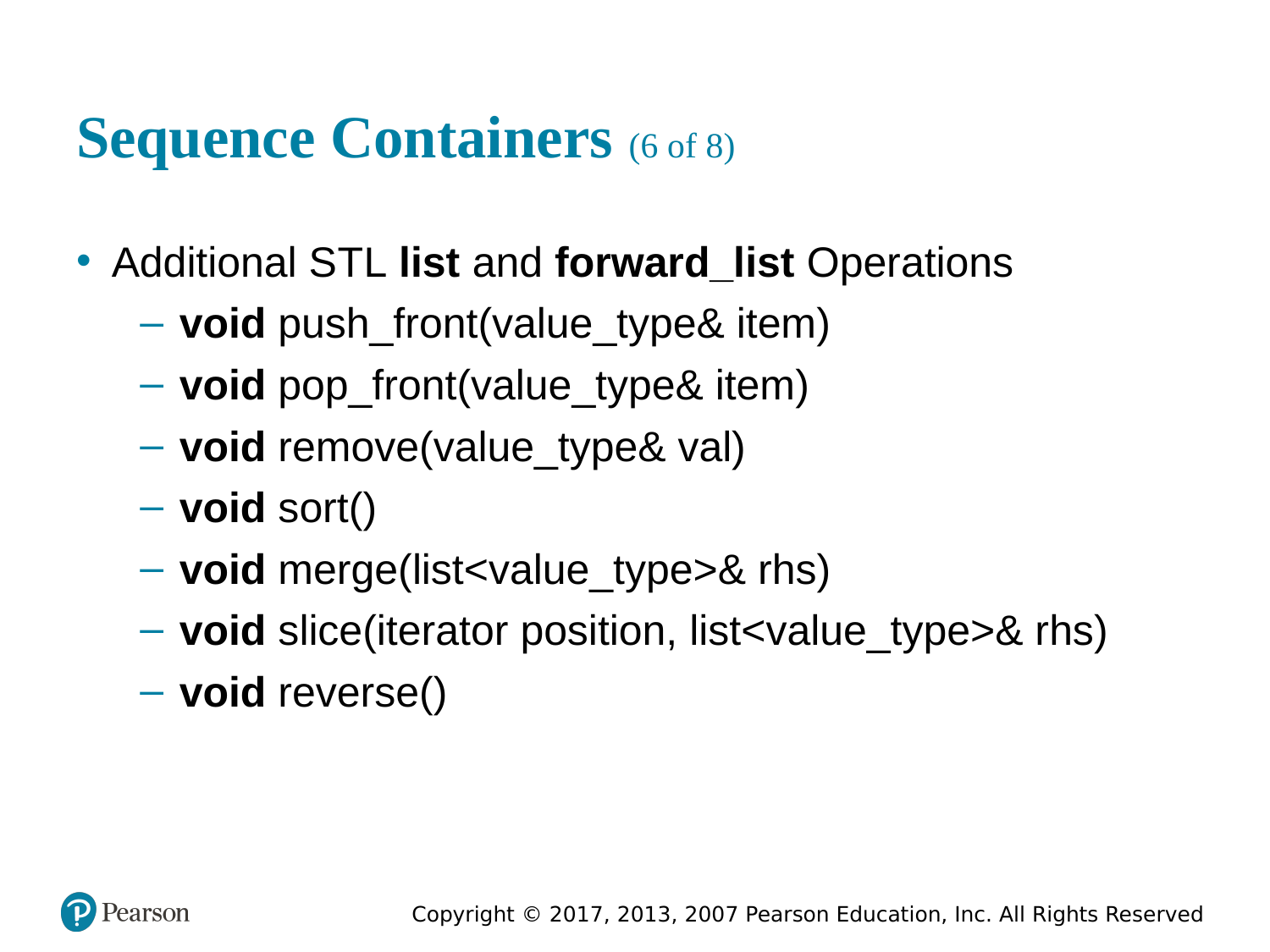

# Sequence Containers (6 of 8)
Additional S T L list and forward_list Operations
void push_front(value_type& item)
void pop_front(value_type& item)
void remove(value_type& val)
void sort()
void merge(list<value_type>& rhs)
void slice(iterator position, list<value_type>& rhs)
void reverse()